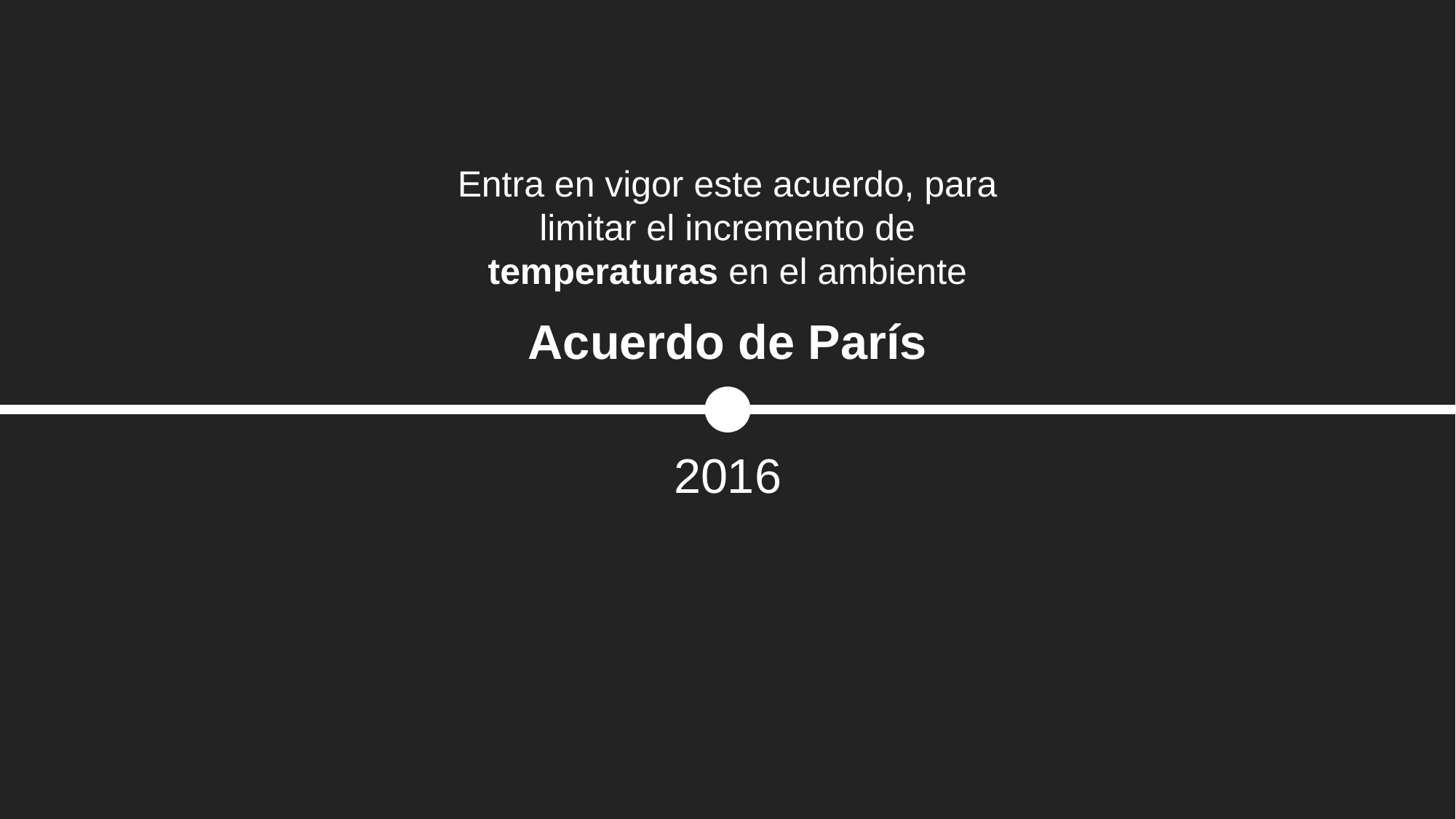

Entra en vigor este acuerdo, para limitar el incremento de temperaturas en el ambiente
Acuerdo de París

2016